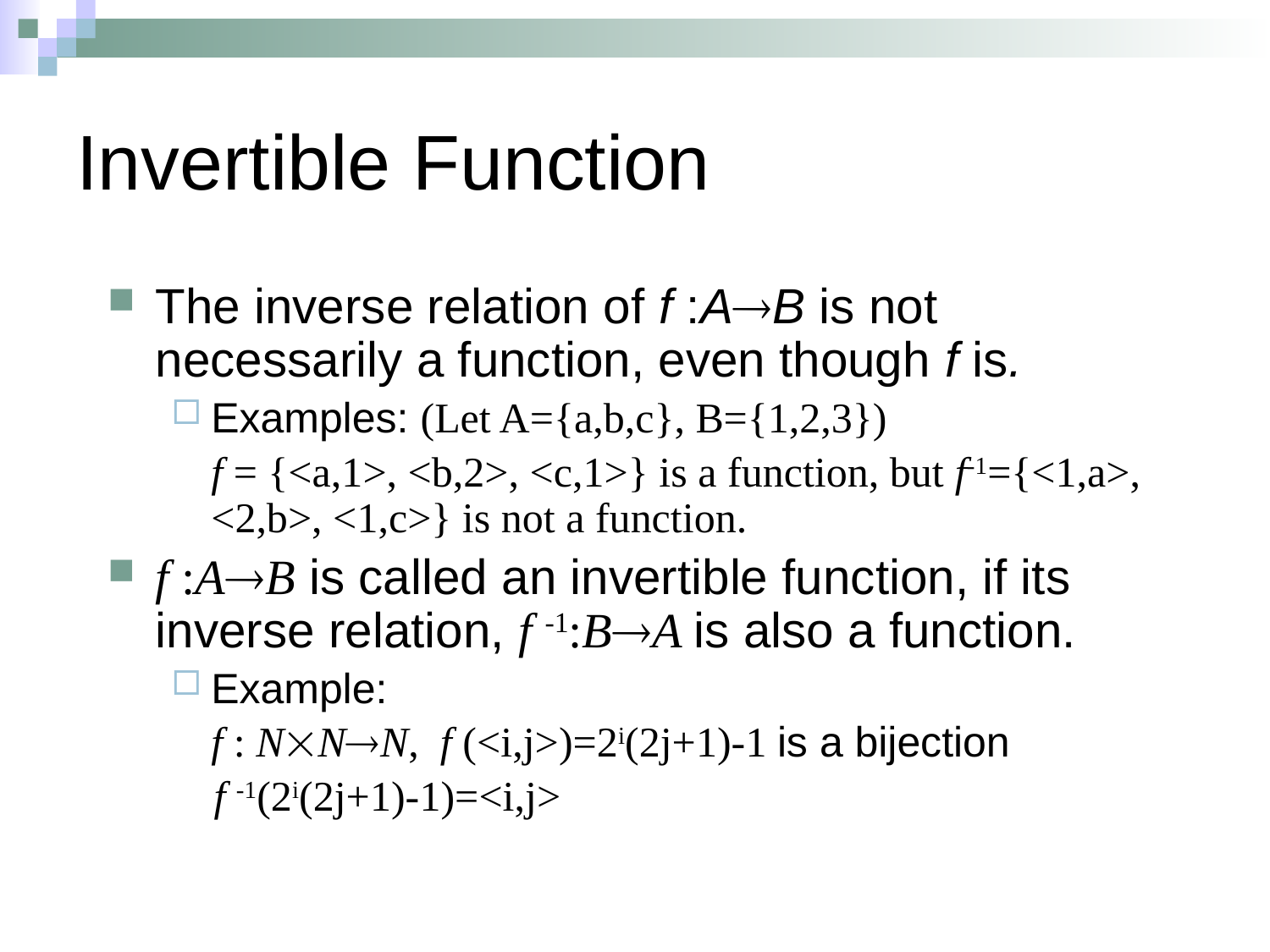

# Invertible Function
The inverse relation of f :A→B is not necessarily a function, even though f is.
Examples: (Let A={a,b,c}, B={1,2,3})
	f = {<a,1>, <b,2>, <c,1>} is a function, but f-1={<1,a>, <2,b>, <1,c>} is not a function.
f :A→B is called an invertible function, if its inverse relation, f -1:B→A is also a function.
Example:
	f : N×N→N,  f (<i,j>)=2i(2j+1)-1 is a bijection
    f -1(2i(2j+1)-1)=<i,j>